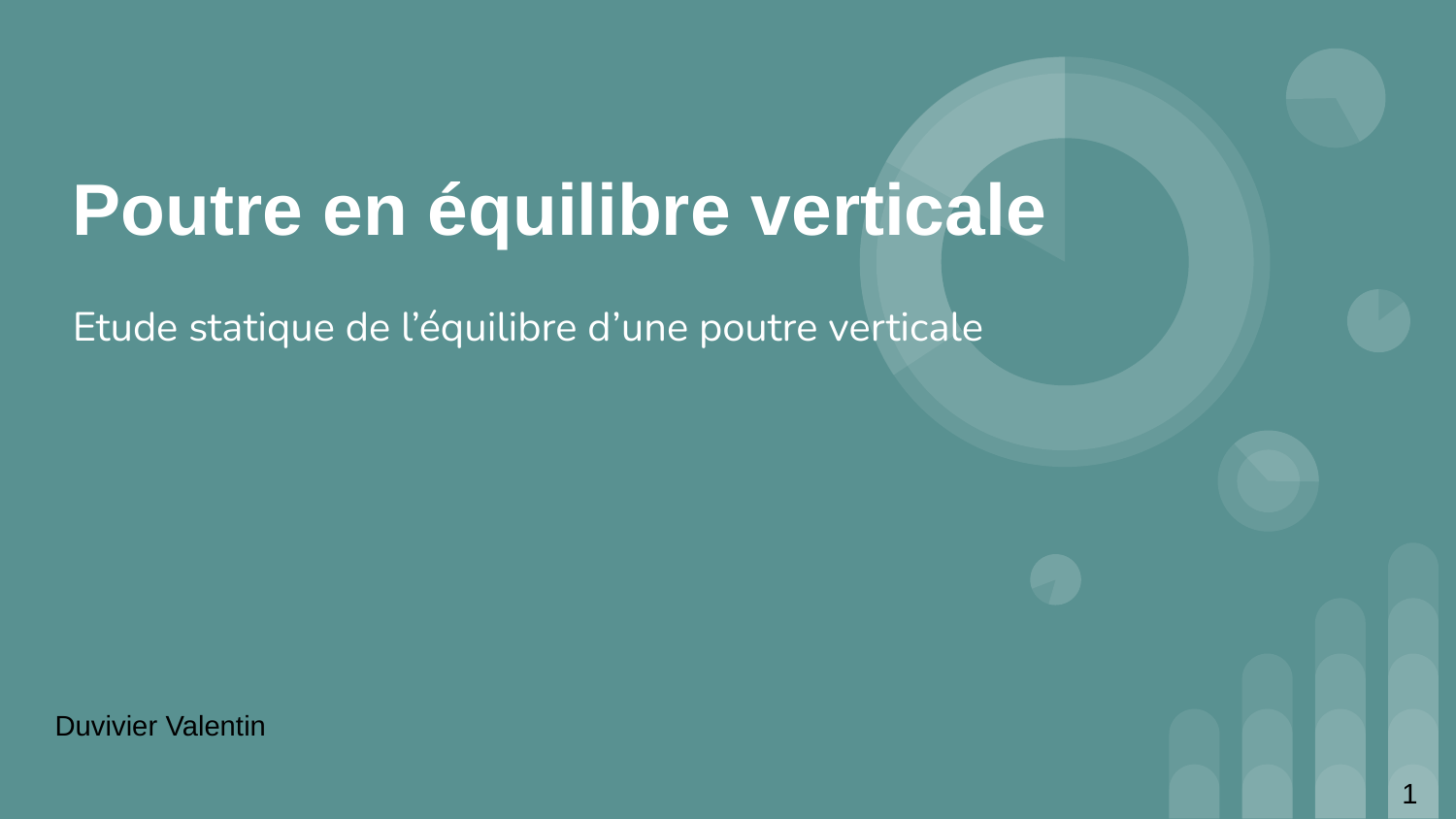

# Poutre en équilibre verticale
Etude statique de l’équilibre d’une poutre verticale
Duvivier Valentin
1